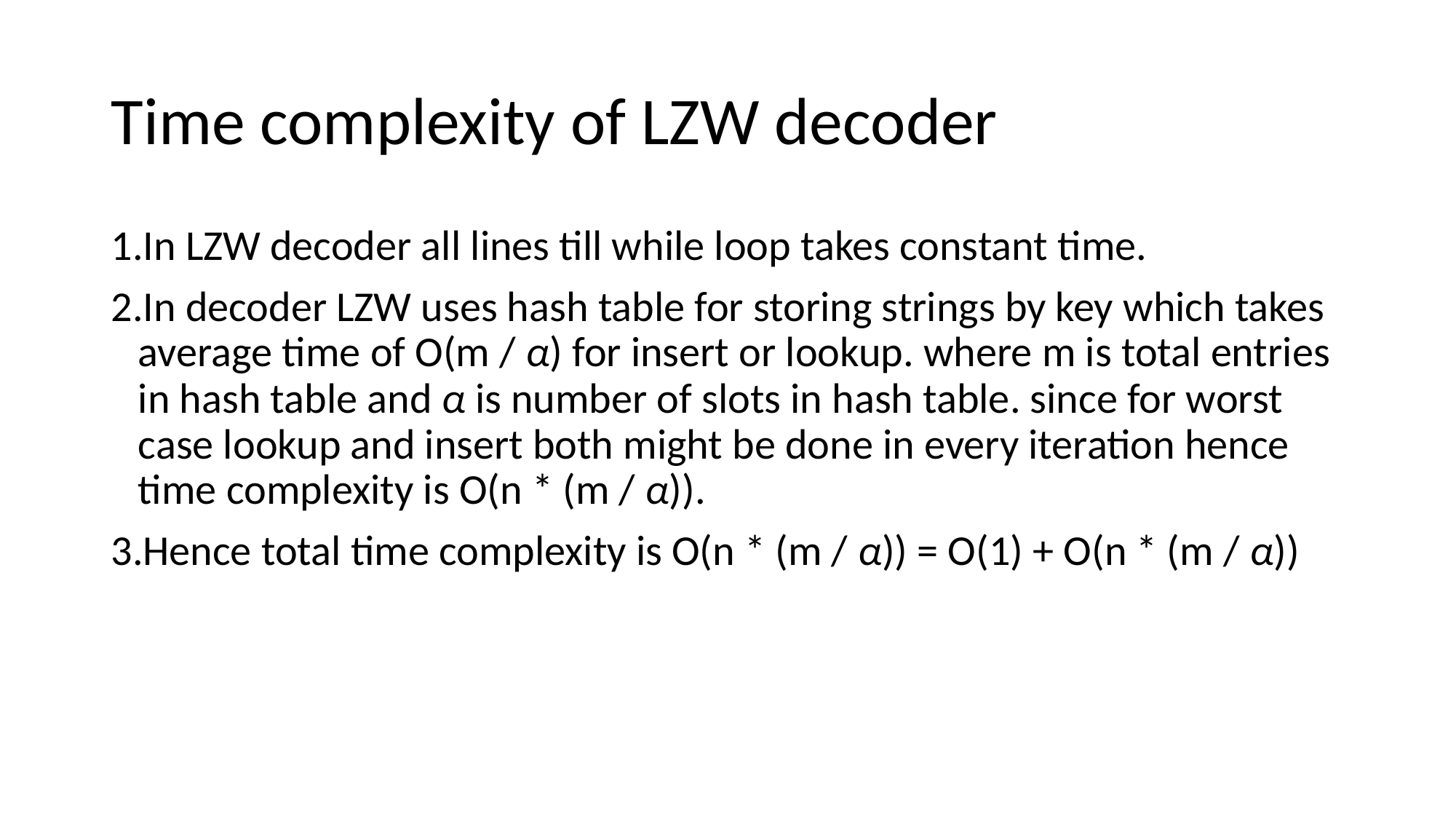

# Time complexity of LZW decoder
In LZW decoder all lines till while loop takes constant time.
In decoder LZW uses hash table for storing strings by key which takes average time of O(m / α) for insert or lookup. where m is total entries in hash table and α is number of slots in hash table. since for worst case lookup and insert both might be done in every iteration hence time complexity is O(n * (m / α)).
Hence total time complexity is O(n * (m / α)) = O(1) + O(n * (m / α))